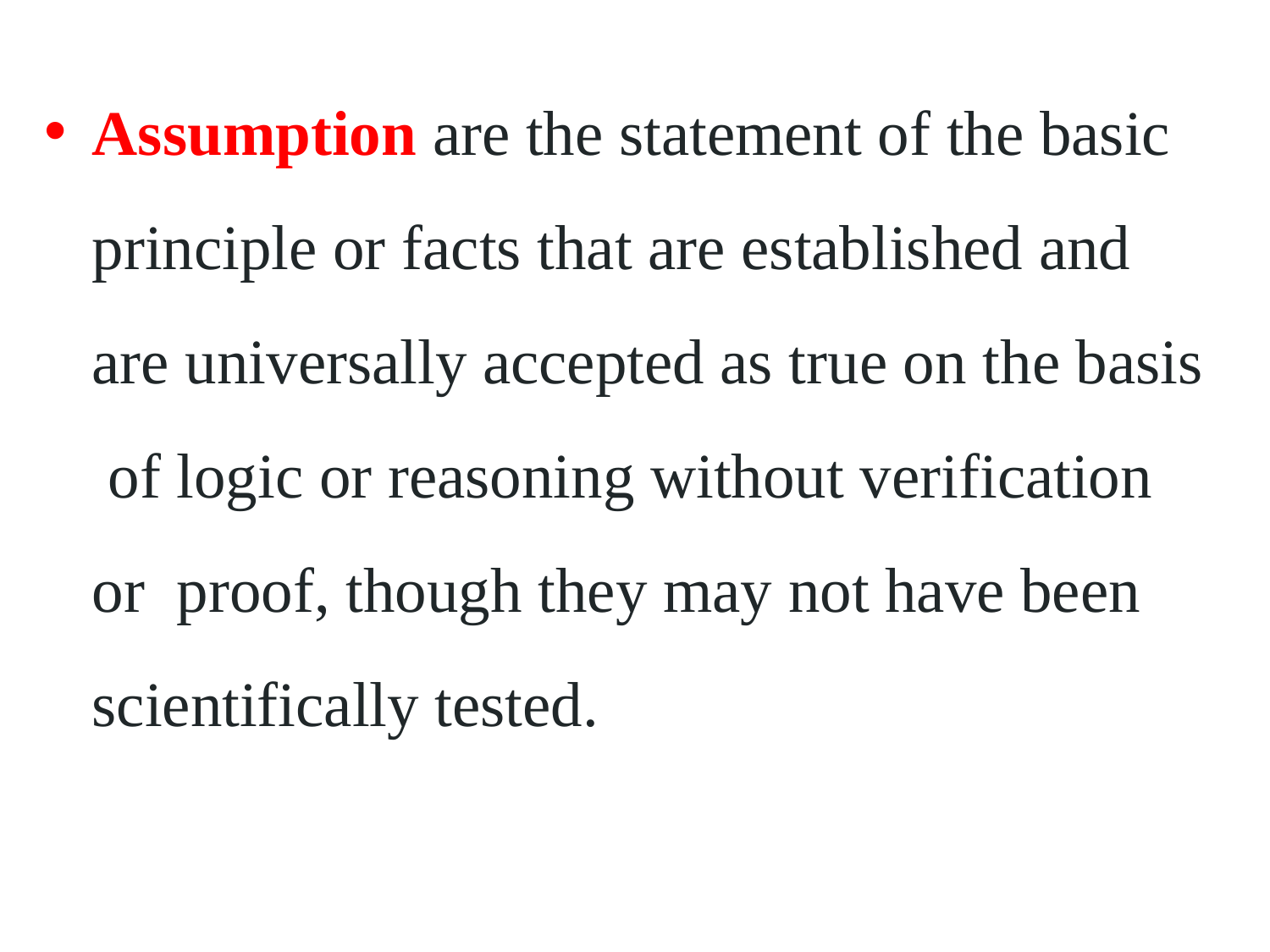

Assumption are the statement of the basic  principle or facts that are established and  are universally accepted as true on the basis  of logic or reasoning without verification or  proof, though they may not have been  scientifically tested.